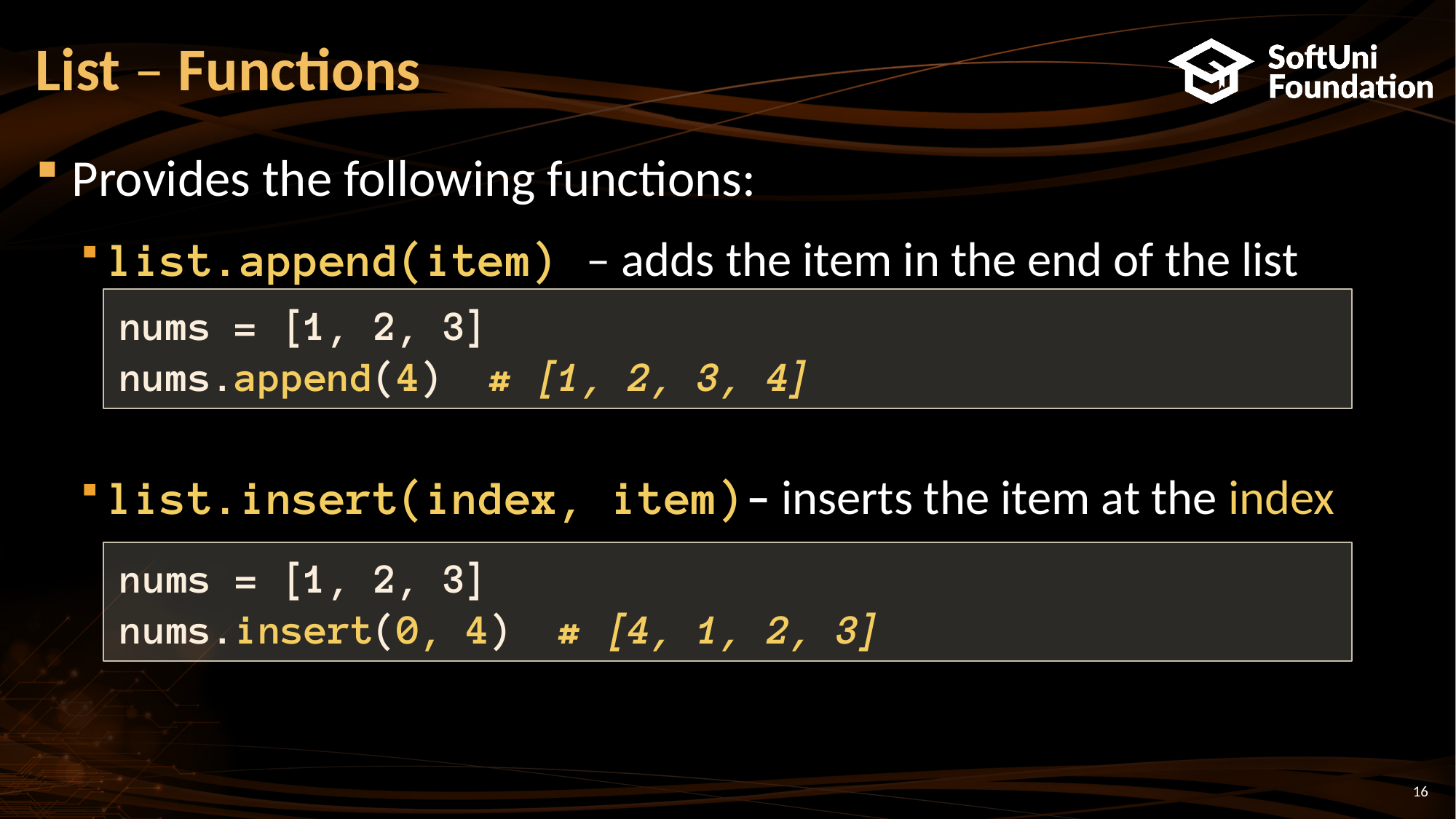

# List – Functions
Provides the following functions:
list.append(item) – adds the item in the end of the list

list.insert(index, item)– inserts the item at the index

nums = [1, 2, 3]
nums.append(4)  # [1, 2, 3, 4]
nums = [1, 2, 3]
nums.insert(0, 4)  # [4, 1, 2, 3]
16